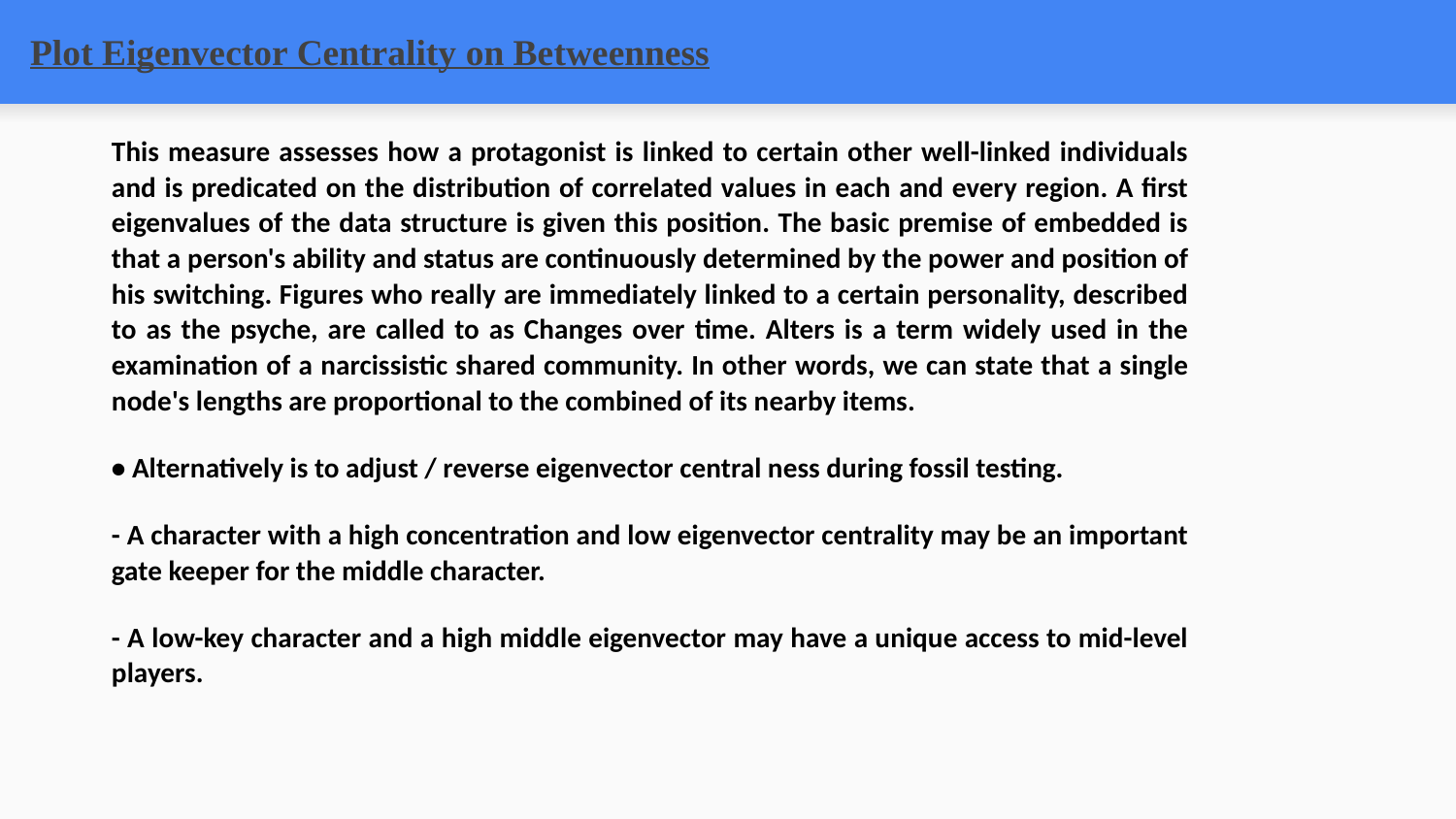

# Plot Eigenvector Centrality on Betweenness
This measure assesses how a protagonist is linked to certain other well-linked individuals and is predicated on the distribution of correlated values in each and every region. A first eigenvalues of the data structure is given this position. The basic premise of embedded is that a person's ability and status are continuously determined by the power and position of his switching. Figures who really are immediately linked to a certain personality, described to as the psyche, are called to as Changes over time. Alters is a term widely used in the examination of a narcissistic shared community. In other words, we can state that a single node's lengths are proportional to the combined of its nearby items.
• Alternatively is to adjust / reverse eigenvector central ness during fossil testing.
- A character with a high concentration and low eigenvector centrality may be an important gate keeper for the middle character.
- A low-key character and a high middle eigenvector may have a unique access to mid-level players.